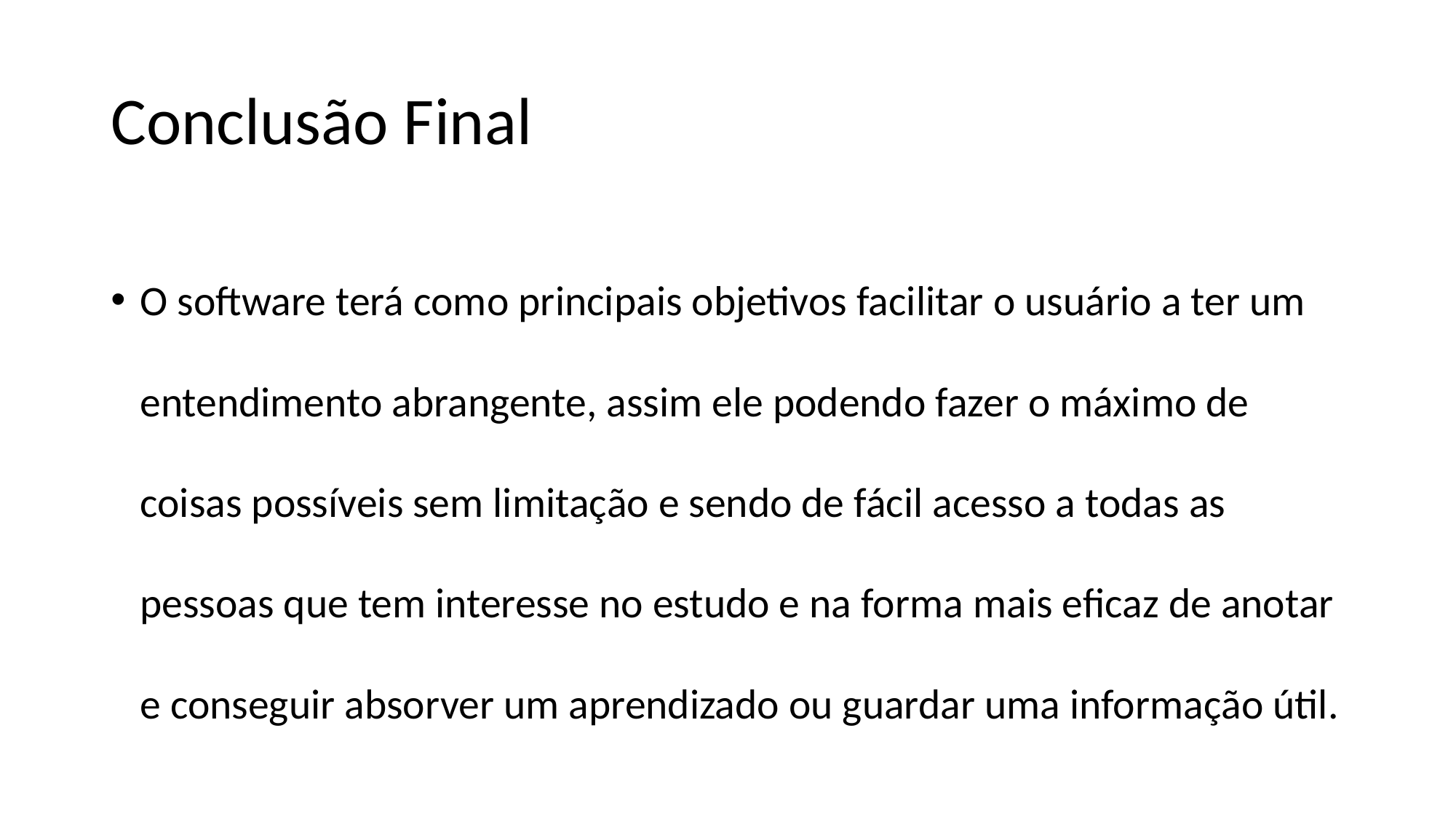

# Conclusão Final
O software terá como principais objetivos facilitar o usuário a ter um entendimento abrangente, assim ele podendo fazer o máximo de coisas possíveis sem limitação e sendo de fácil acesso a todas as pessoas que tem interesse no estudo e na forma mais eficaz de anotar e conseguir absorver um aprendizado ou guardar uma informação útil.